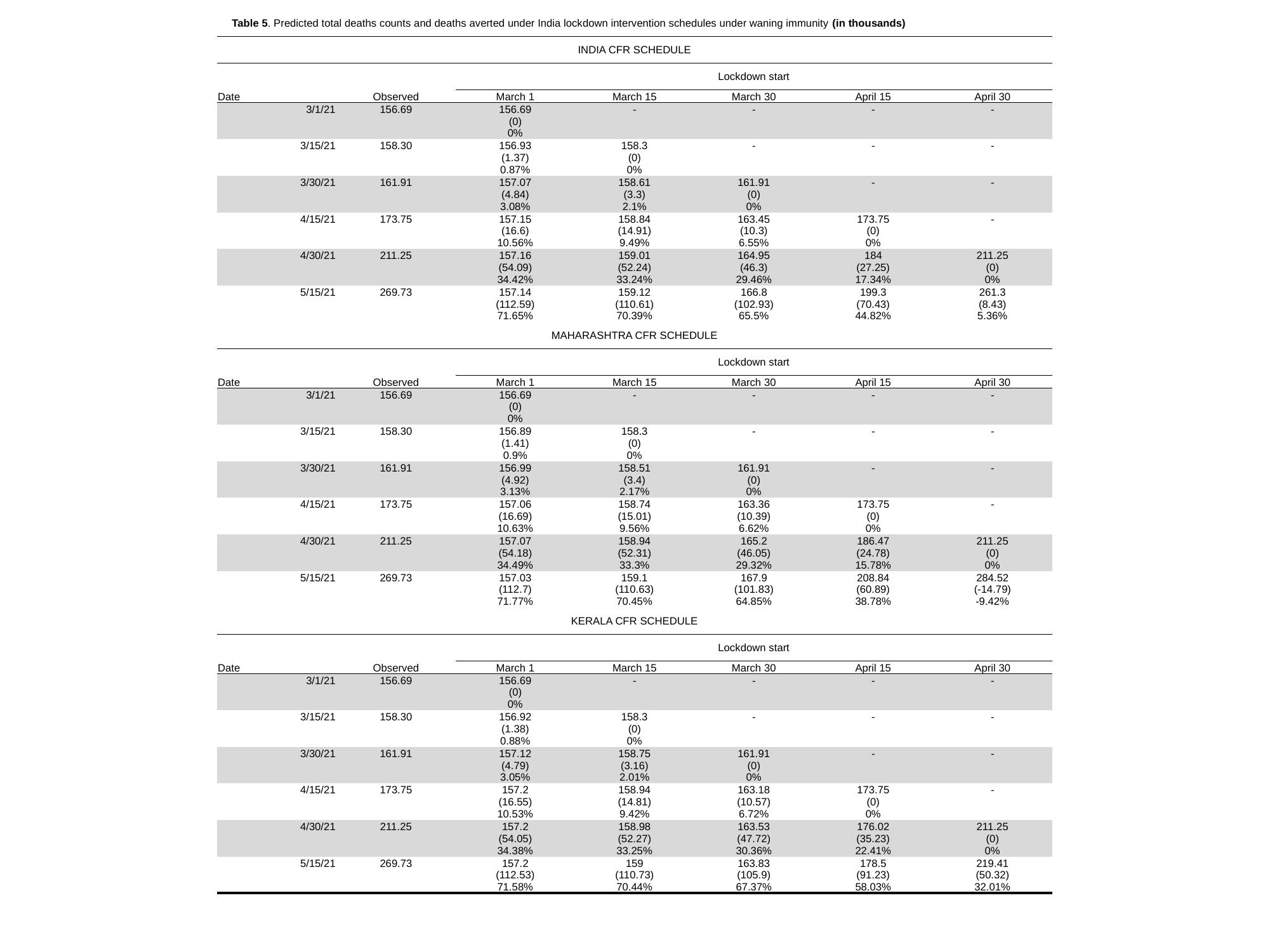

| Table 5. Predicted total deaths counts and deaths averted under India lockdown intervention schedules under waning immunity (in thousands) |  |  |  |  |  |  |
| --- | --- | --- | --- | --- | --- | --- |
| INDIA CFR SCHEDULE |  |  |  |  |  |  |
|  |  | Lockdown start |  |  |  |  |
| Date | Observed | March 1 | March 15 | March 30 | April 15 | April 30 |
| 3/1/21 | 156.69 | 156.69 (0) 0% | - | - | - | - |
| 3/15/21 | 158.30 | 156.93 (1.37) 0.87% | 158.3 (0) 0% | - | - | - |
| 3/30/21 | 161.91 | 157.07 (4.84) 3.08% | 158.61 (3.3) 2.1% | 161.91 (0) 0% | - | - |
| 4/15/21 | 173.75 | 157.15 (16.6) 10.56% | 158.84 (14.91) 9.49% | 163.45 (10.3) 6.55% | 173.75 (0) 0% | - |
| 4/30/21 | 211.25 | 157.16 (54.09) 34.42% | 159.01 (52.24) 33.24% | 164.95 (46.3) 29.46% | 184 (27.25) 17.34% | 211.25 (0) 0% |
| 5/15/21 | 269.73 | 157.14 (112.59) 71.65% | 159.12 (110.61) 70.39% | 166.8 (102.93) 65.5% | 199.3 (70.43) 44.82% | 261.3 (8.43) 5.36% |
| MAHARASHTRA CFR SCHEDULE |  |  |  |  |  |  |
|  |  | Lockdown start |  |  |  |  |
| Date | Observed | March 1 | March 15 | March 30 | April 15 | April 30 |
| 3/1/21 | 156.69 | 156.69 (0) 0% | - | - | - | - |
| 3/15/21 | 158.30 | 156.89 (1.41) 0.9% | 158.3 (0) 0% | - | - | - |
| 3/30/21 | 161.91 | 156.99 (4.92) 3.13% | 158.51 (3.4) 2.17% | 161.91 (0) 0% | - | - |
| 4/15/21 | 173.75 | 157.06 (16.69) 10.63% | 158.74 (15.01) 9.56% | 163.36 (10.39) 6.62% | 173.75 (0) 0% | - |
| 4/30/21 | 211.25 | 157.07 (54.18) 34.49% | 158.94 (52.31) 33.3% | 165.2 (46.05) 29.32% | 186.47 (24.78) 15.78% | 211.25 (0) 0% |
| 5/15/21 | 269.73 | 157.03 (112.7) 71.77% | 159.1 (110.63) 70.45% | 167.9 (101.83) 64.85% | 208.84 (60.89) 38.78% | 284.52 (-14.79) -9.42% |
| KERALA CFR SCHEDULE |  |  |  |  |  |  |
|  |  | Lockdown start |  |  |  |  |
| Date | Observed | March 1 | March 15 | March 30 | April 15 | April 30 |
| 3/1/21 | 156.69 | 156.69 (0) 0% | - | - | - | - |
| 3/15/21 | 158.30 | 156.92 (1.38) 0.88% | 158.3 (0) 0% | - | - | - |
| 3/30/21 | 161.91 | 157.12 (4.79) 3.05% | 158.75 (3.16) 2.01% | 161.91 (0) 0% | - | - |
| 4/15/21 | 173.75 | 157.2 (16.55) 10.53% | 158.94 (14.81) 9.42% | 163.18 (10.57) 6.72% | 173.75 (0) 0% | - |
| 4/30/21 | 211.25 | 157.2 (54.05) 34.38% | 158.98 (52.27) 33.25% | 163.53 (47.72) 30.36% | 176.02 (35.23) 22.41% | 211.25 (0) 0% |
| 5/15/21 | 269.73 | 157.2 (112.53) 71.58% | 159 (110.73) 70.44% | 163.83 (105.9) 67.37% | 178.5 (91.23) 58.03% | 219.41 (50.32) 32.01% |